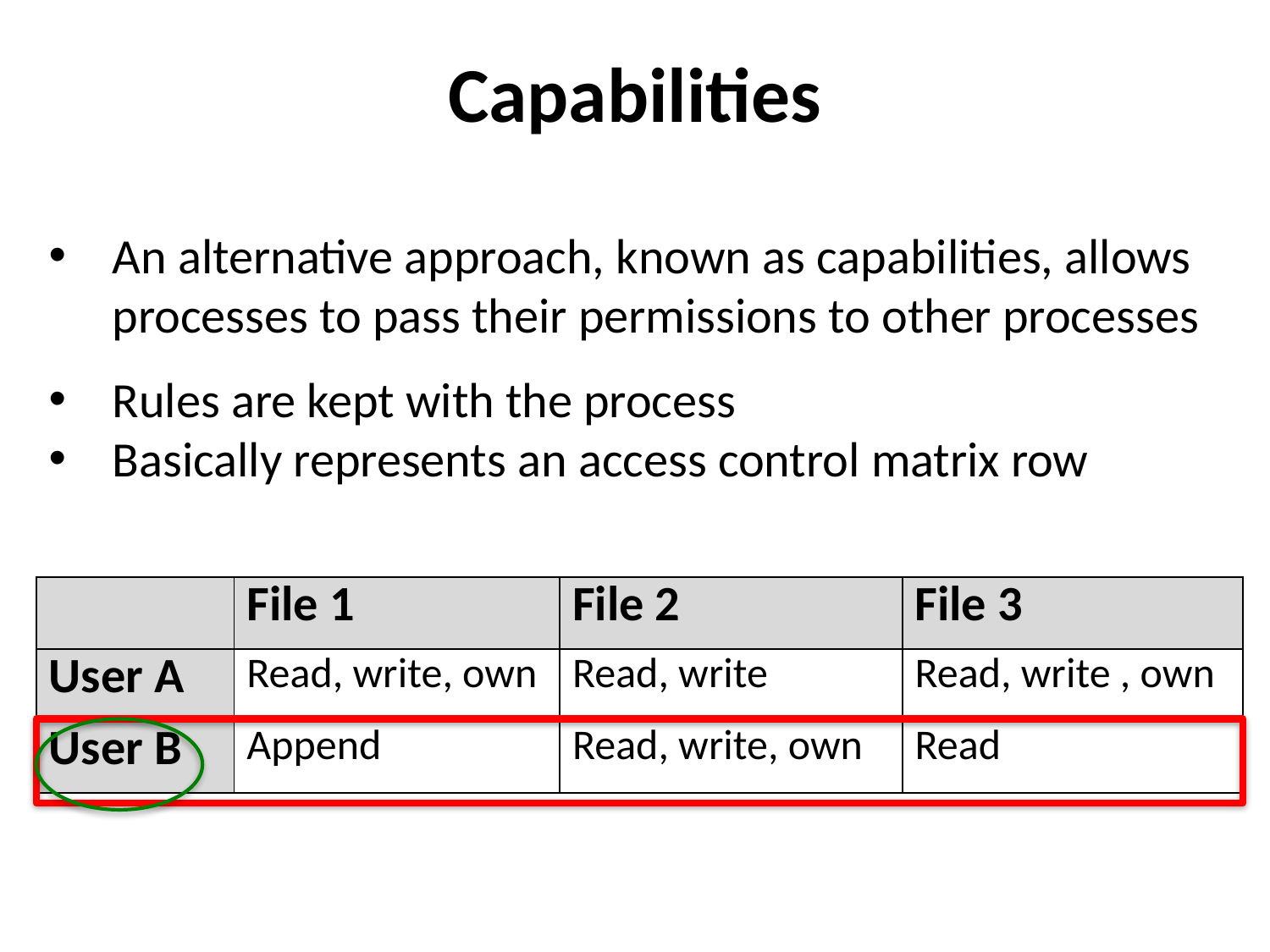

Capabilities

An alternative approach, known as capabilities, allows processes to pass their permissions to other processes

Rules are kept with the process
Basically represents an access control matrix row

|  | File 1 | File 2 | File 3 |
| --- | --- | --- | --- |
| User A | Read, write, own | Read, write | Read, write , own |
| User B | Append | Read, write, own | Read |